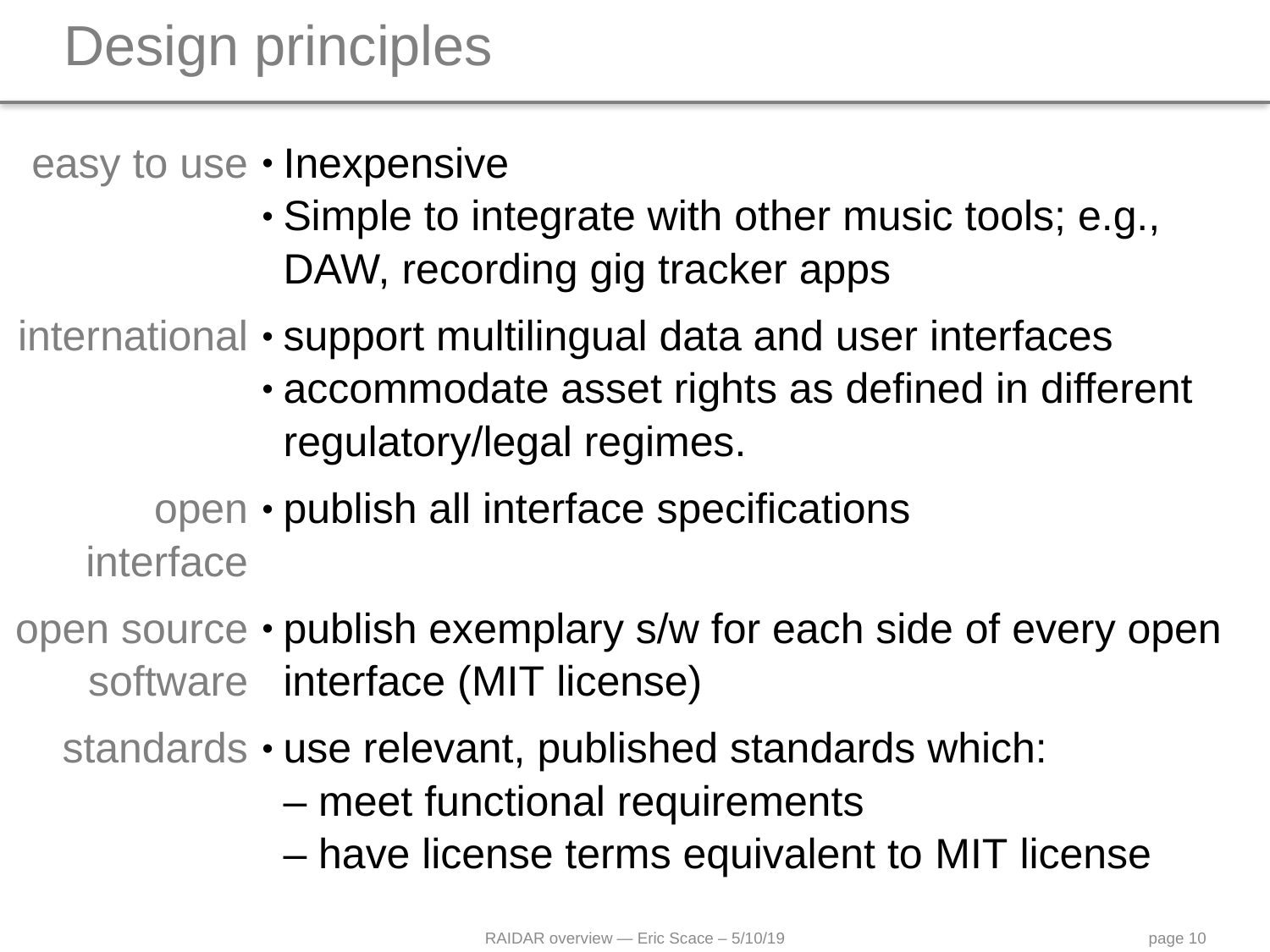

# Design principles
| easy to use | Inexpensive Simple to integrate with other music tools; e.g., daw, recording gig tracker apps |
| --- | --- |
| international | support multilingual data and user interfaces accommodate asset rights as defined in different regulatory/legal regimes. |
| open interface | publish all interface specifications |
| open source software | publish exemplary s/w for each side of every open interface (mit license) |
| standards | use relevant, published standards which: – meet functional requirements – have license terms equivalent to mit license |